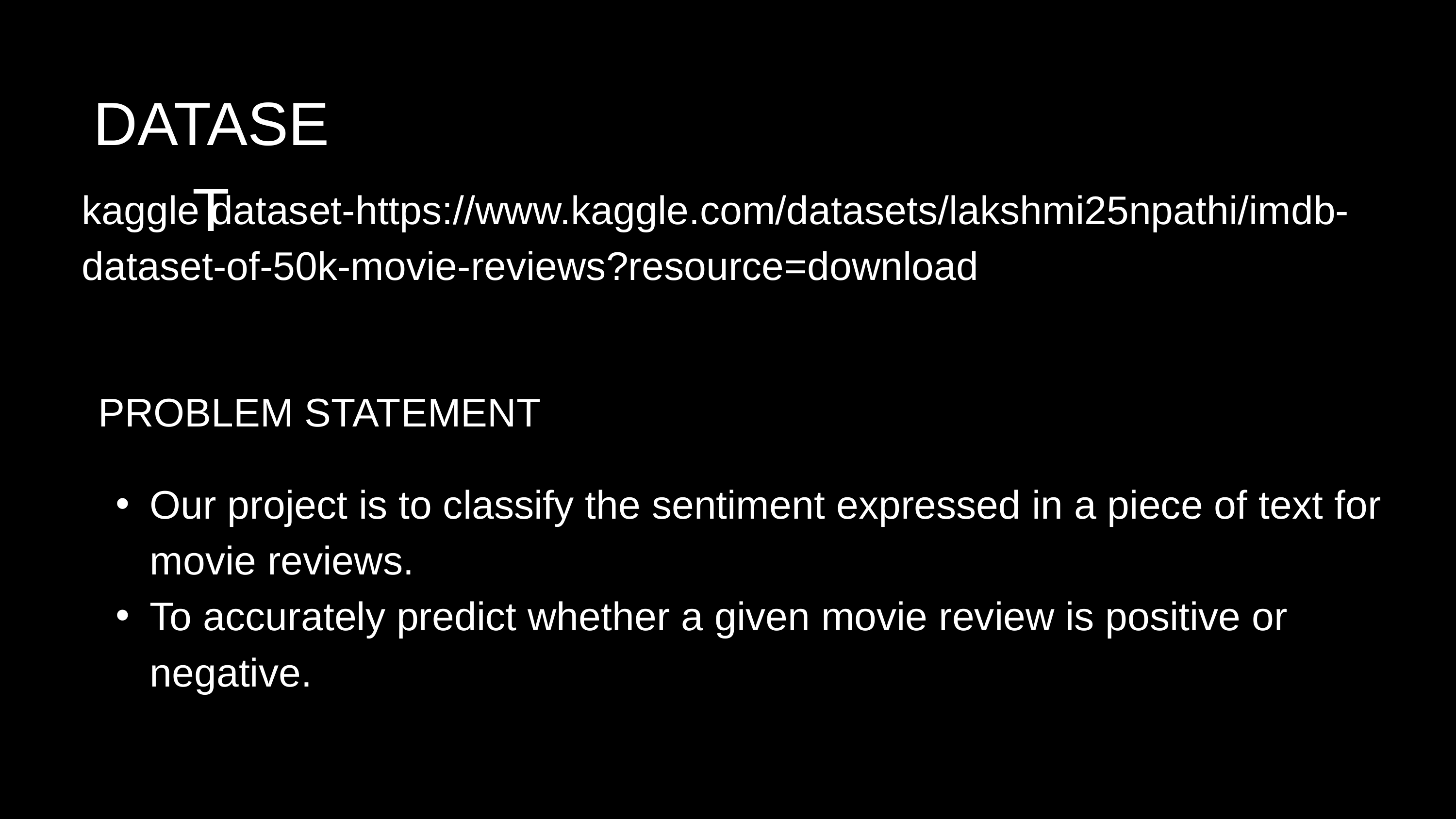

DATASET
kaggle dataset-https://www.kaggle.com/datasets/lakshmi25npathi/imdb-dataset-of-50k-movie-reviews?resource=download
PROBLEM STATEMENT
Our project is to classify the sentiment expressed in a piece of text for movie reviews.
To accurately predict whether a given movie review is positive or negative.